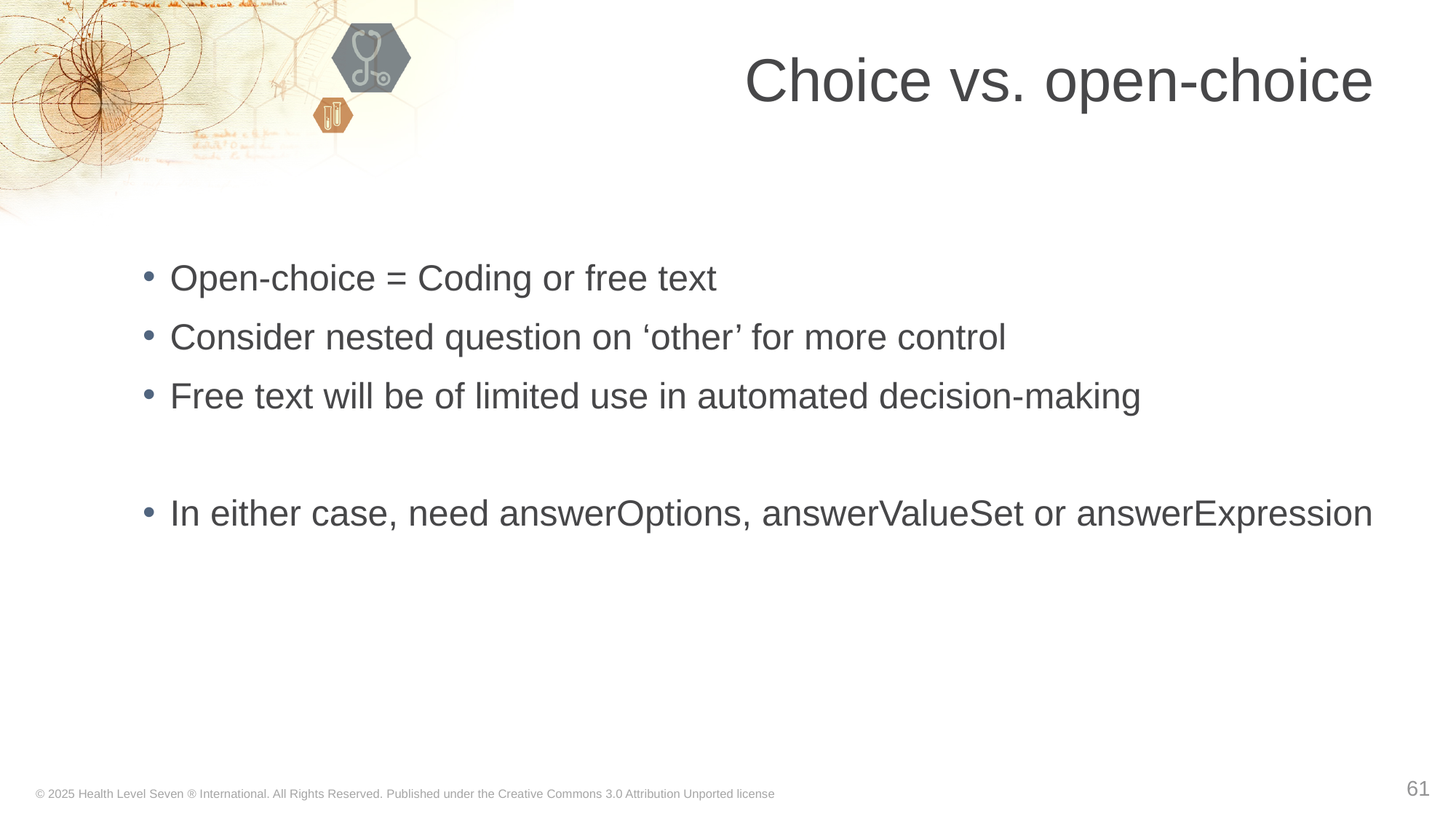

# Choice vs. open-choice
Open-choice = Coding or free text
Consider nested question on ‘other’ for more control
Free text will be of limited use in automated decision-making

In either case, need answerOptions, answerValueSet or answerExpression
61